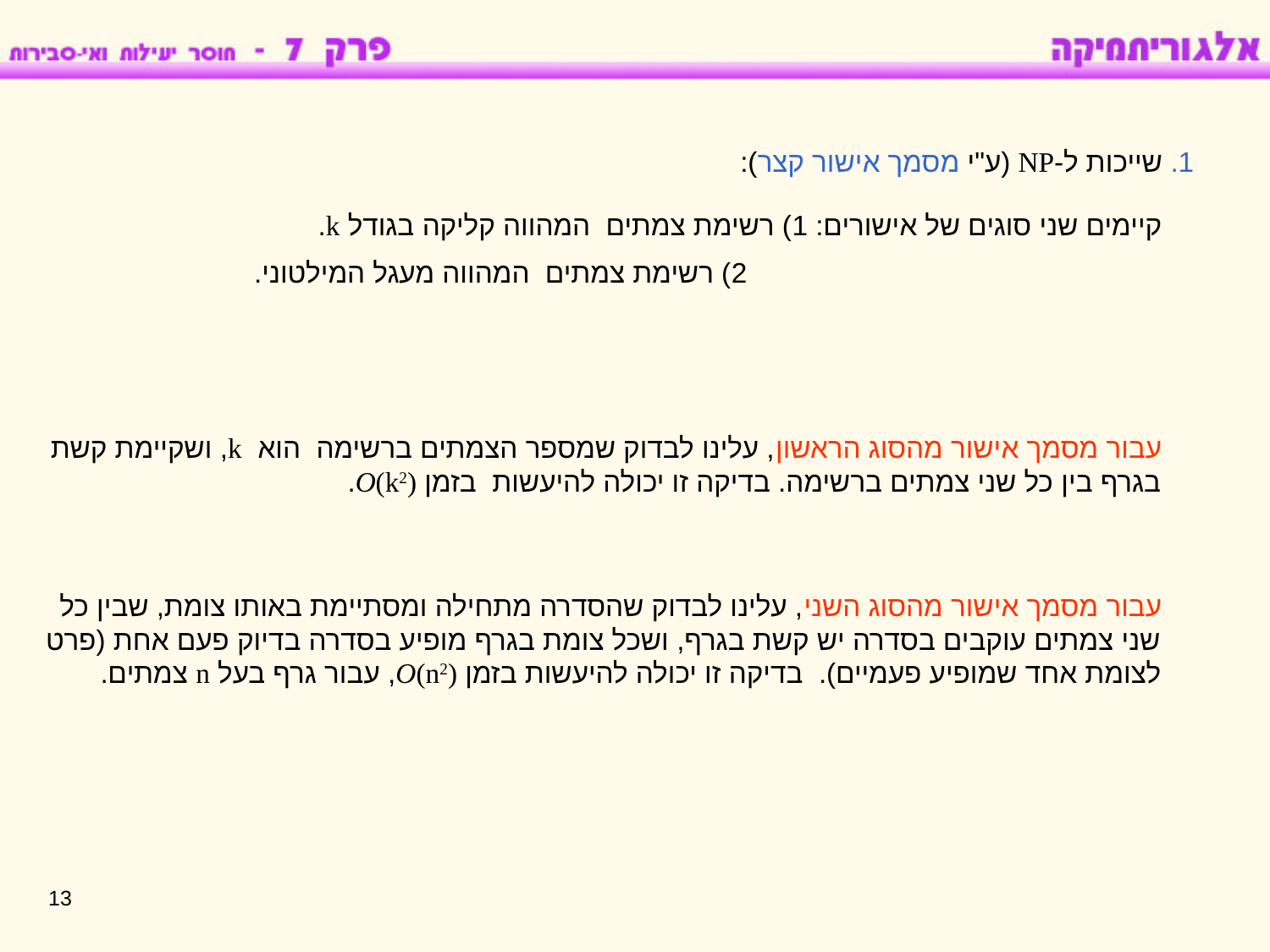

1. שייכות ל-NP (ע"י מסמך אישור קצר):
קיימים שני סוגים של אישורים: 1) רשימת צמתים  המהווה קליקה בגודל k.
                                                     2) רשימת צמתים  המהווה מעגל המילטוני.

עבור מסמך אישור מהסוג הראשון, עלינו לבדוק שמספר הצמתים ברשימה  הוא  k, ושקיימת קשת בגרף בין כל שני צמתים ברשימה. בדיקה זו יכולה להיעשות  בזמן O(k2).
עבור מסמך אישור מהסוג השני, עלינו לבדוק שהסדרה מתחילה ומסתיימת באותו צומת, שבין כל שני צמתים עוקבים בסדרה יש קשת בגרף, ושכל צומת בגרף מופיע בסדרה בדיוק פעם אחת (פרט לצומת אחד שמופיע פעמיים).  בדיקה זו יכולה להיעשות בזמן O(n2), עבור גרף בעל n צמתים.
13